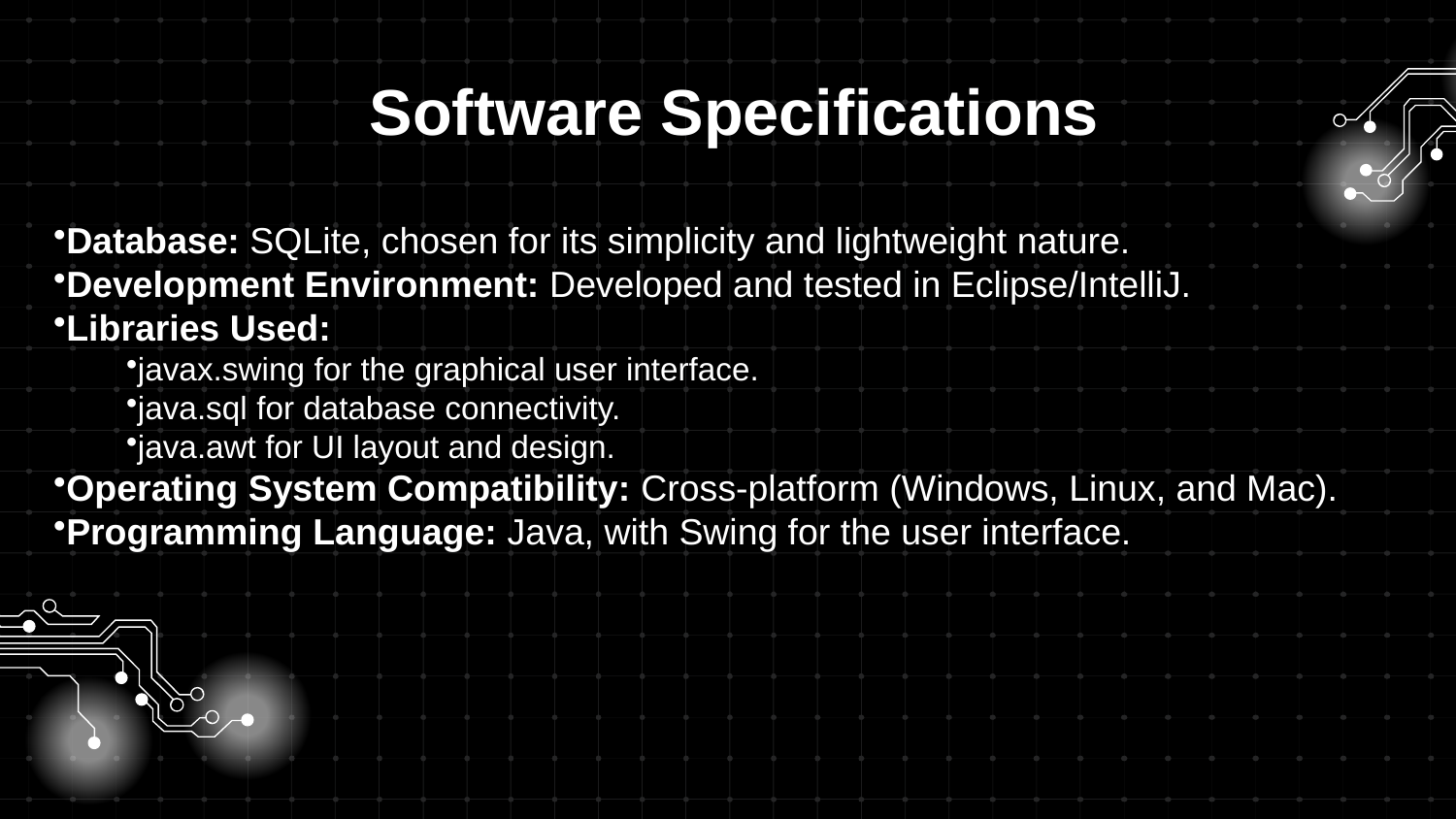

Software Specifications

Database: SQLite, chosen for its simplicity and lightweight nature.
Development Environment: Developed and tested in Eclipse/IntelliJ.
Libraries Used:
javax.swing for the graphical user interface.
java.sql for database connectivity.
java.awt for UI layout and design.
Operating System Compatibility: Cross-platform (Windows, Linux, and Mac).
Programming Language: Java, with Swing for the user interface.